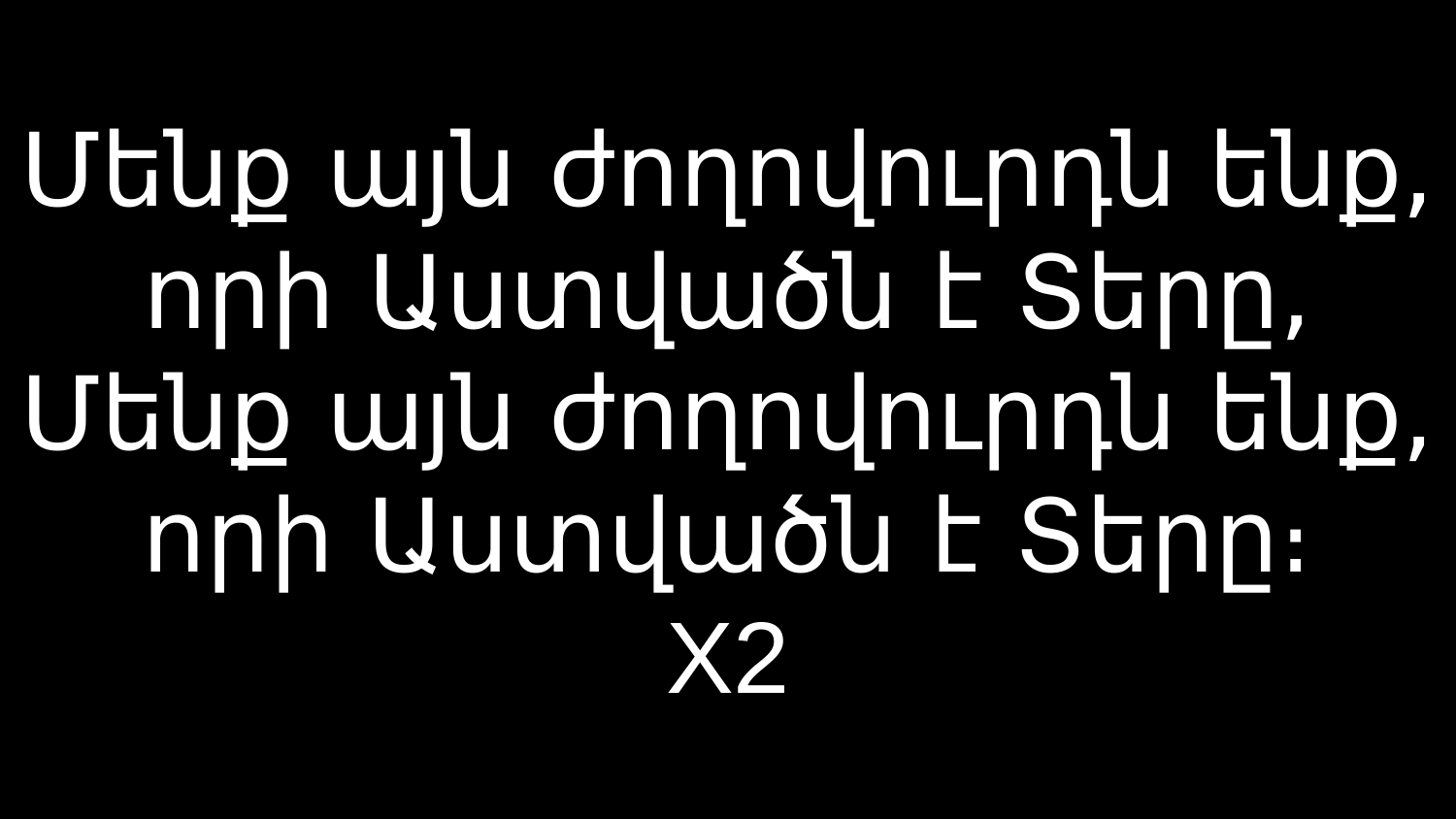

# Մենք այն ժողովուրդն ենք, որի Աստվածն է Տերը, Մենք այն ժողովուրդն ենք, որի Աստվածն է Տերը։ X2